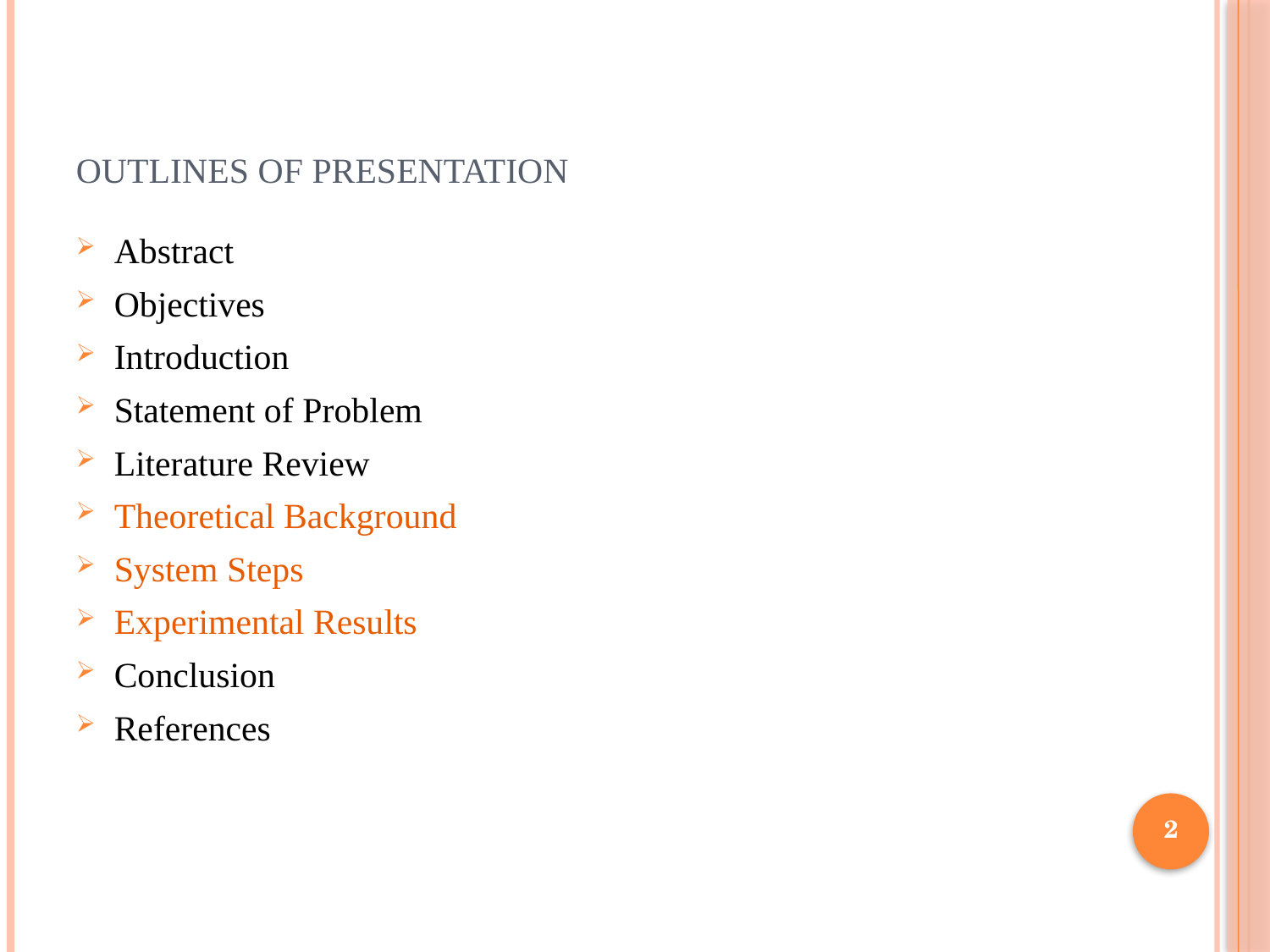

# Outlines of Presentation
Abstract
Objectives
Introduction
Statement of Problem
Literature Review
Theoretical Background
System Steps
Experimental Results
Conclusion
References

2